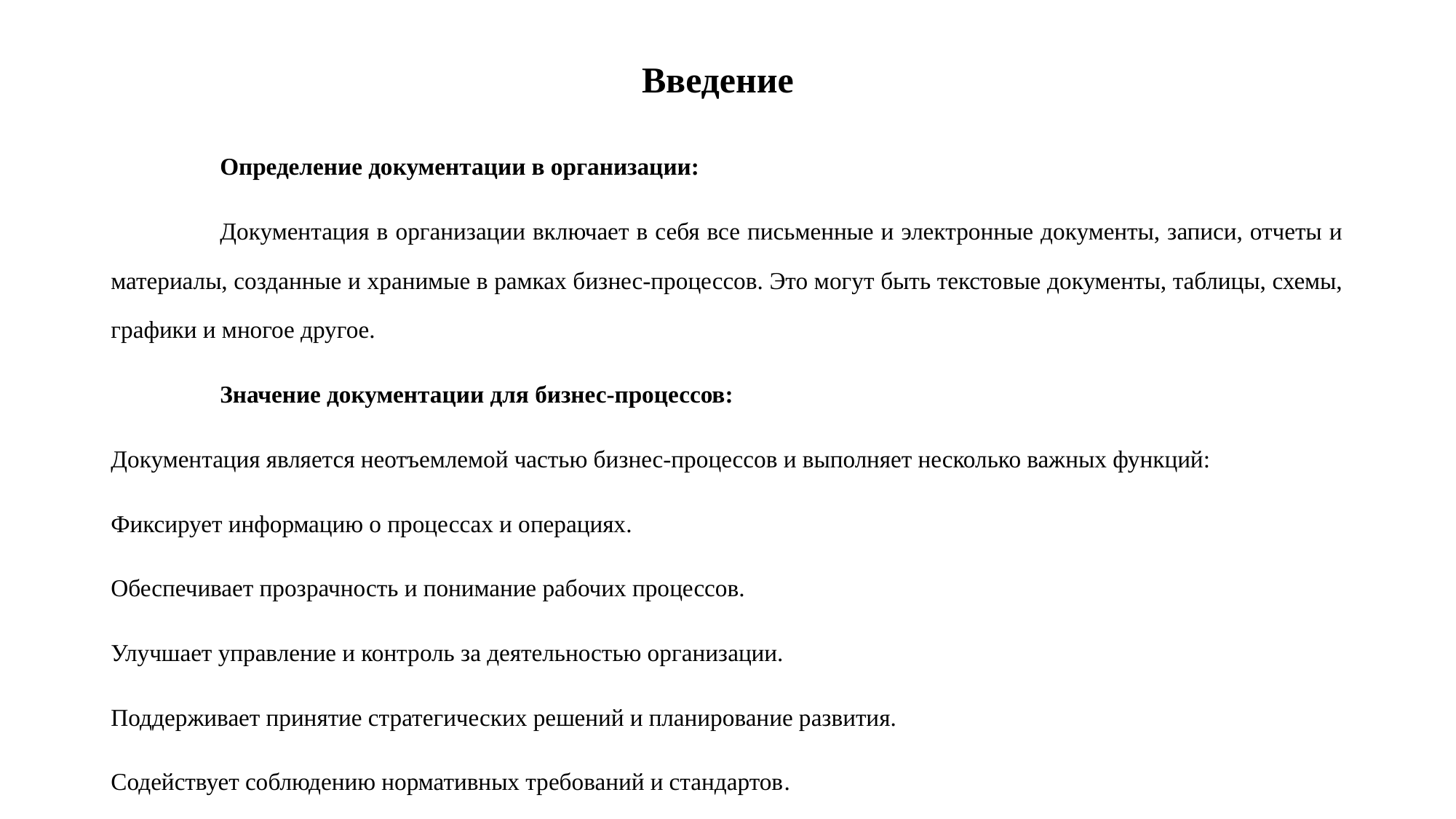

# Введение
	Определение документации в организации:
	Документация в организации включает в себя все письменные и электронные документы, записи, отчеты и материалы, созданные и хранимые в рамках бизнес-процессов. Это могут быть текстовые документы, таблицы, схемы, графики и многое другое.
	Значение документации для бизнес-процессов:
Документация является неотъемлемой частью бизнес-процессов и выполняет несколько важных функций:
Фиксирует информацию о процессах и операциях.
Обеспечивает прозрачность и понимание рабочих процессов.
Улучшает управление и контроль за деятельностью организации.
Поддерживает принятие стратегических решений и планирование развития.
Содействует соблюдению нормативных требований и стандартов.